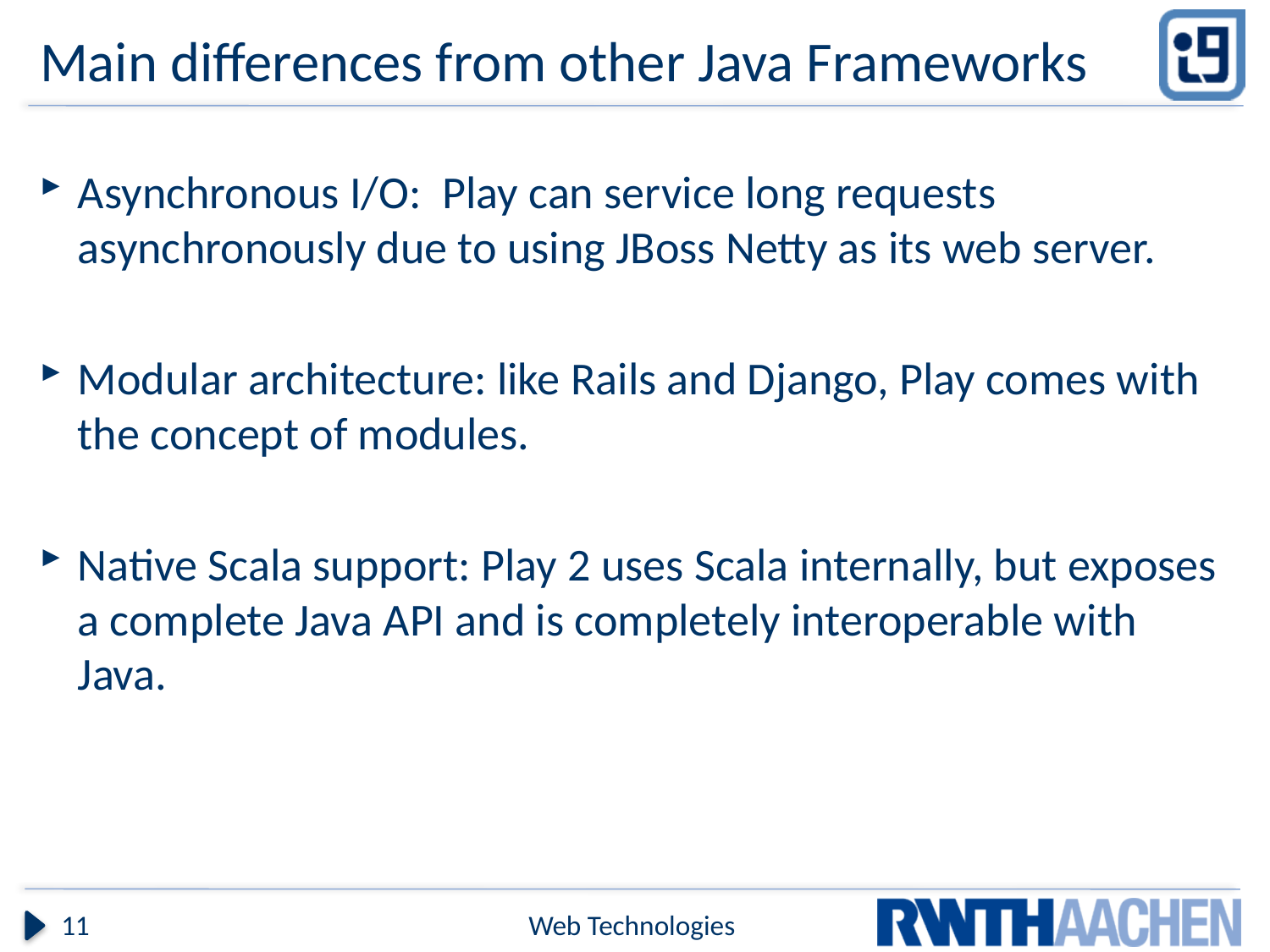

# Main differences from other Java Frameworks
Asynchronous I/O:  Play can service long requests asynchronously due to using JBoss Netty as its web server.

Modular architecture: like Rails and Django, Play comes with the concept of modules.

Native Scala support: Play 2 uses Scala internally, but exposes a complete Java API and is completely interoperable with Java.

11
Web Technologies